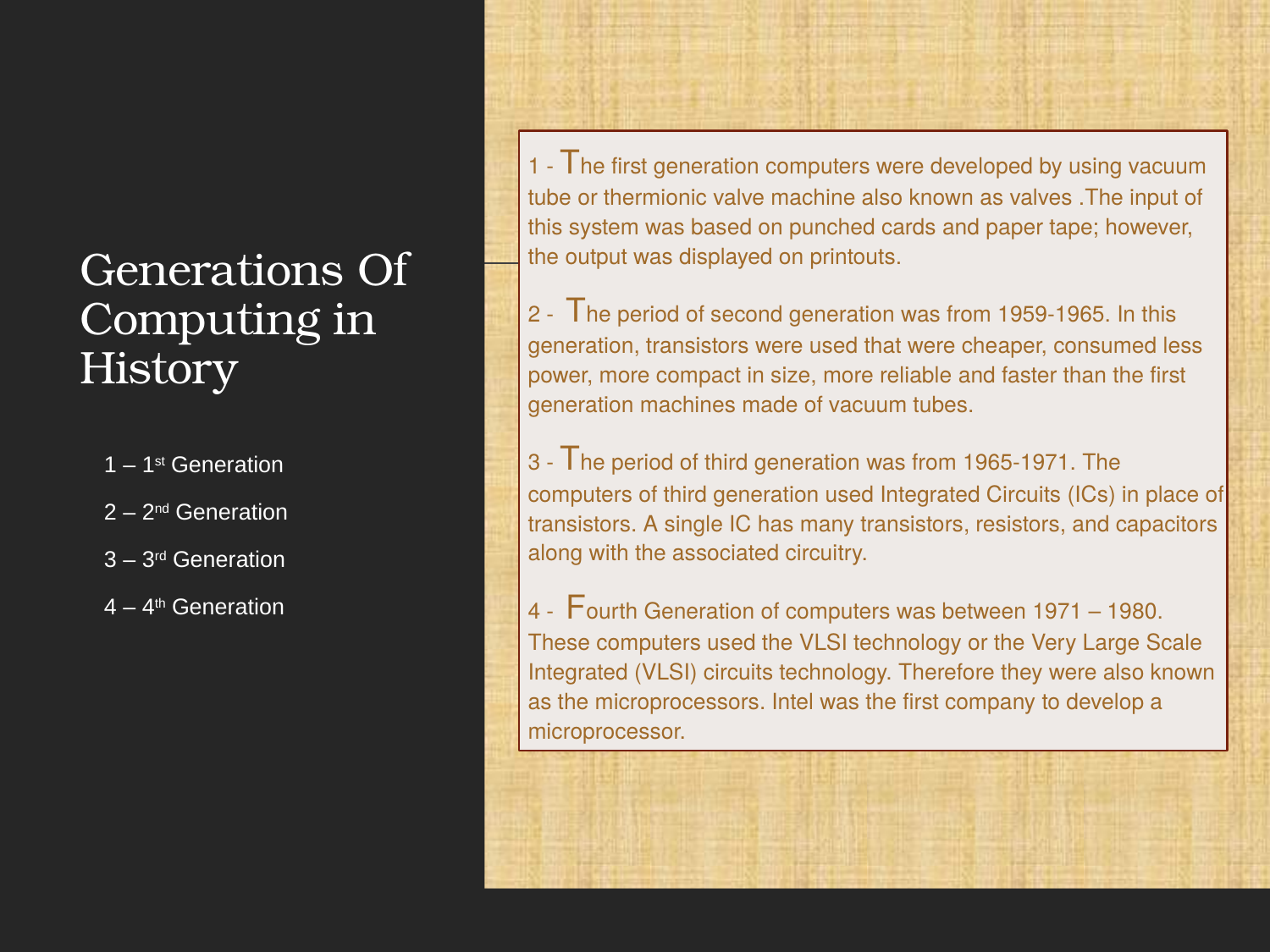

# Generations Of Computing in History
1 - The first generation computers were developed by using vacuum tube or thermionic valve machine also known as valves .The input of this system was based on punched cards and paper tape; however, the output was displayed on printouts.
2 -  The period of second generation was from 1959-1965. In this generation, transistors were used that were cheaper, consumed less power, more compact in size, more reliable and faster than the first generation machines made of vacuum tubes.
3 - The period of third generation was from 1965-1971. The computers of third generation used Integrated Circuits (ICs) in place of transistors. A single IC has many transistors, resistors, and capacitors along with the associated circuitry.
4 -  Fourth Generation of computers was between 1971 – 1980. These computers used the VLSI technology or the Very Large Scale Integrated (VLSI) circuits technology. Therefore they were also known as the microprocessors. Intel was the first company to develop a microprocessor.
1 – 1st Generation
2 – 2nd Generation
3 – 3rd Generation
4 – 4th Generation